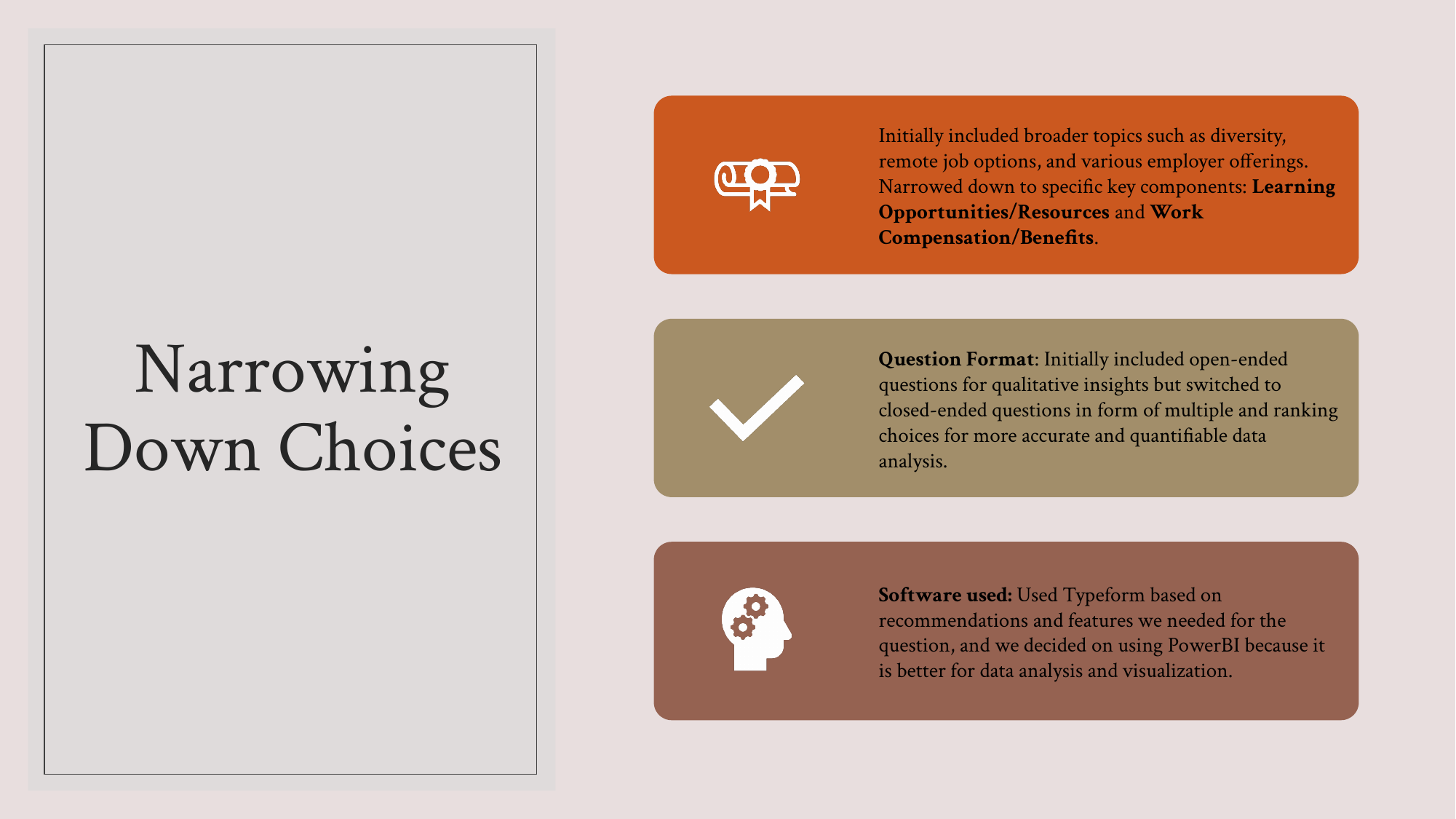

# Narrowing Down Choices
Initially included broader topics such as diversity, remote job options, and various employer offerings. Narrowed down to specific key components: Learning Opportunities/Resources and Work Compensation/Benefits.
Question Format: Initially included open-ended questions for qualitative insights but switched to closed-ended questions in form of multiple and ranking choices for more accurate and quantifiable data analysis.
Software used: Used Typeform based on recommendations and features we needed for the question, and we decided on using PowerBI because it is better for data analysis and visualization.